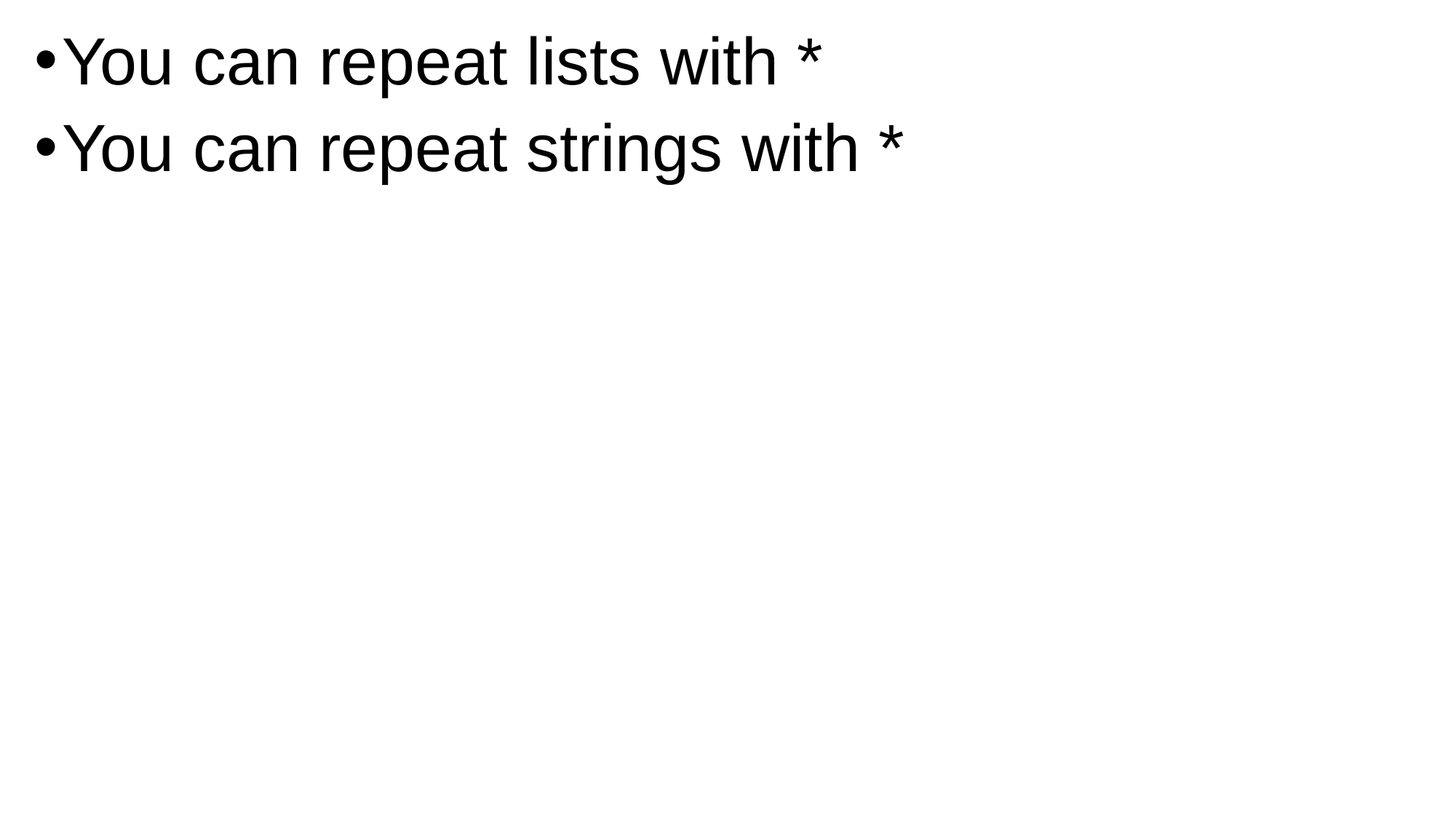

You can repeat lists with *
You can repeat strings with *